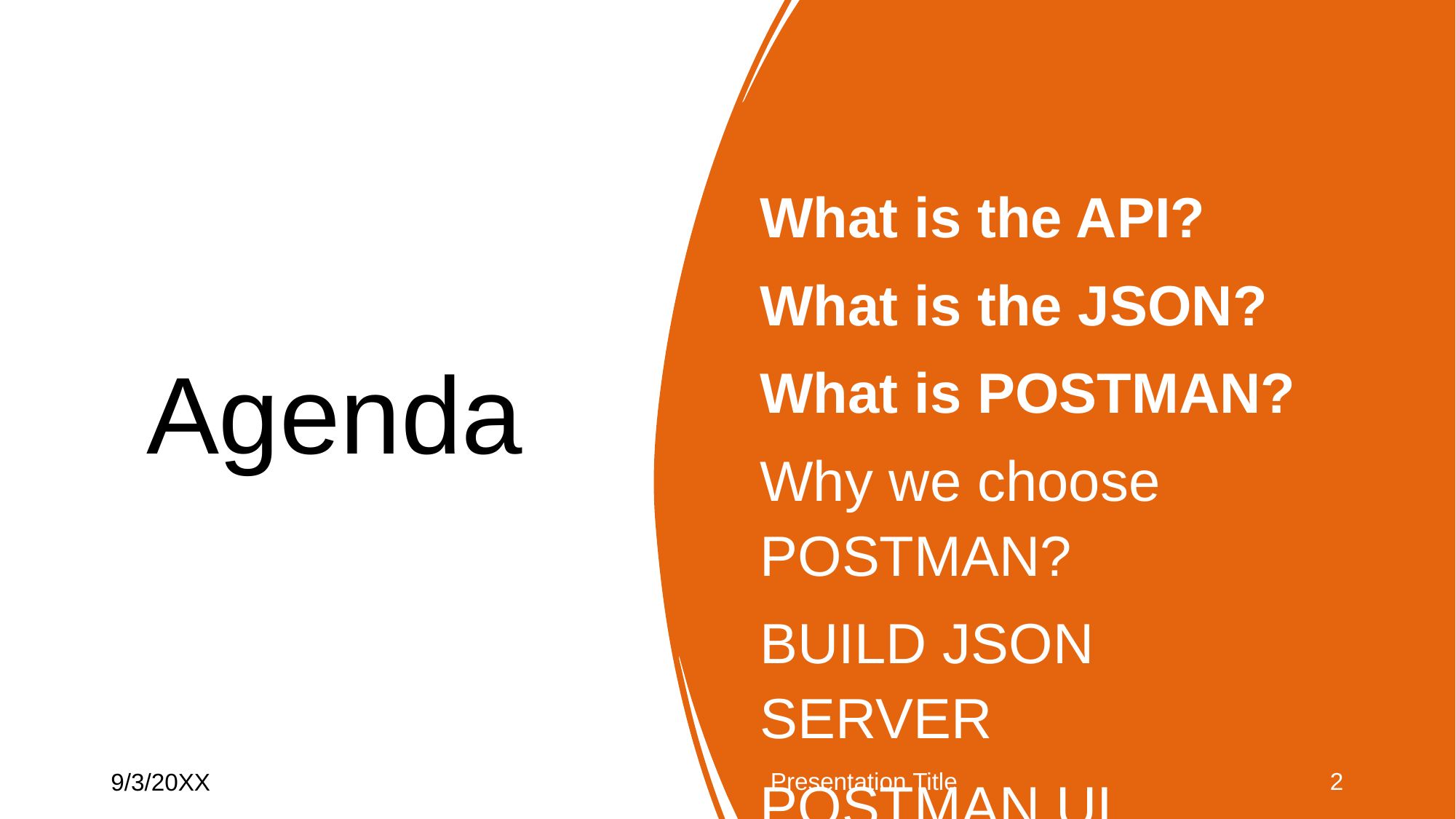

# Agenda
What is the API?
What is the JSON?
What is POSTMAN?
Why we choose POSTMAN?
BUILD JSON SERVER
POSTMAN UI

Presentation Title
2
9/3/20XX